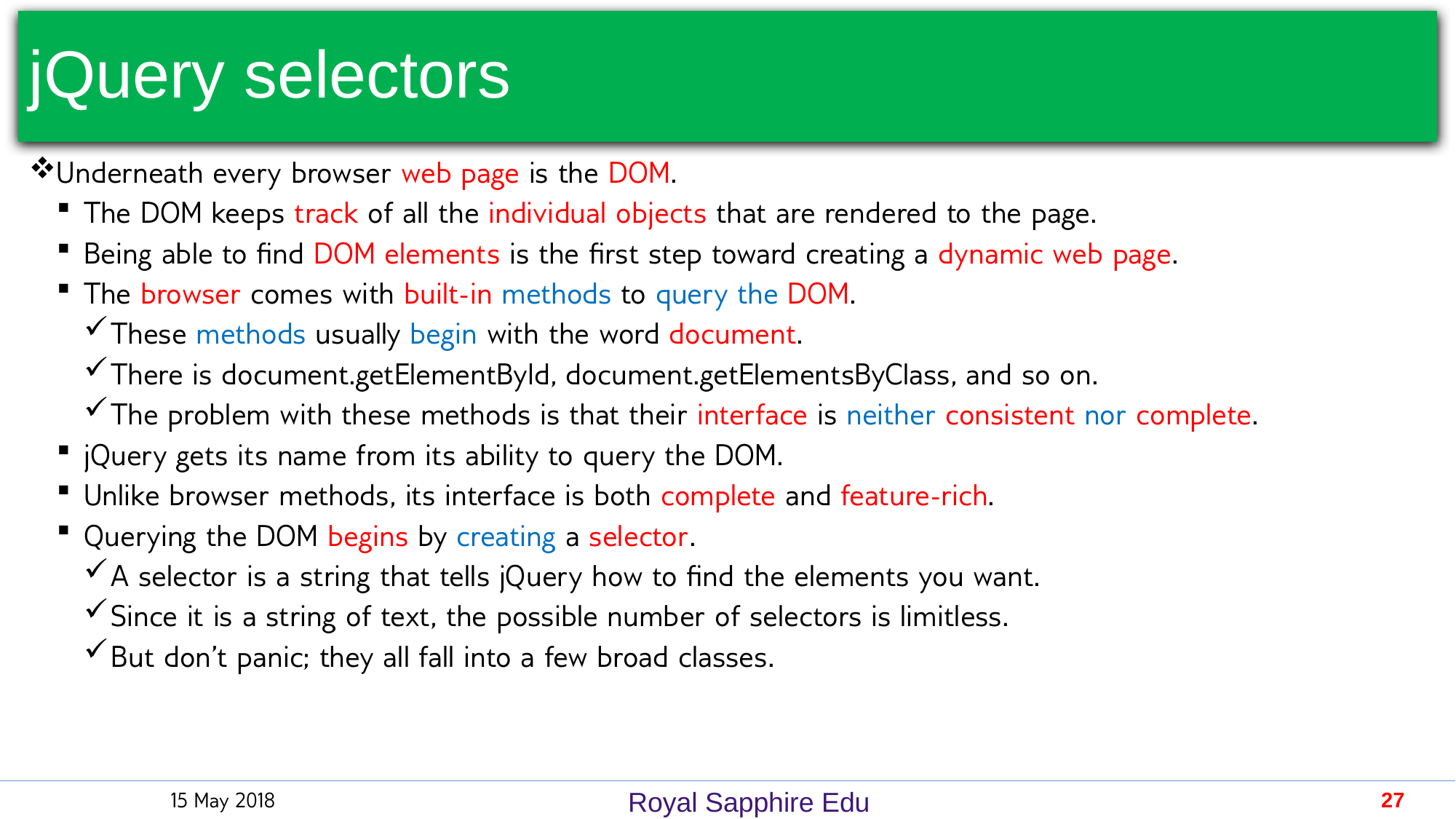

# jQuery selectors
Underneath every browser web page is the DOM.
The DOM keeps track of all the individual objects that are rendered to the page.
Being able to find DOM elements is the first step toward creating a dynamic web page.
The browser comes with built-in methods to query the DOM.
These methods usually begin with the word document.
There is document.getElementById, document.getElementsByClass, and so on.
The problem with these methods is that their interface is neither consistent nor complete.
jQuery gets its name from its ability to query the DOM.
Unlike browser methods, its interface is both complete and feature-rich.
Querying the DOM begins by creating a selector.
A selector is a string that tells jQuery how to find the elements you want.
Since it is a string of text, the possible number of selectors is limitless.
But don’t panic; they all fall into a few broad classes.
15 May 2018
27